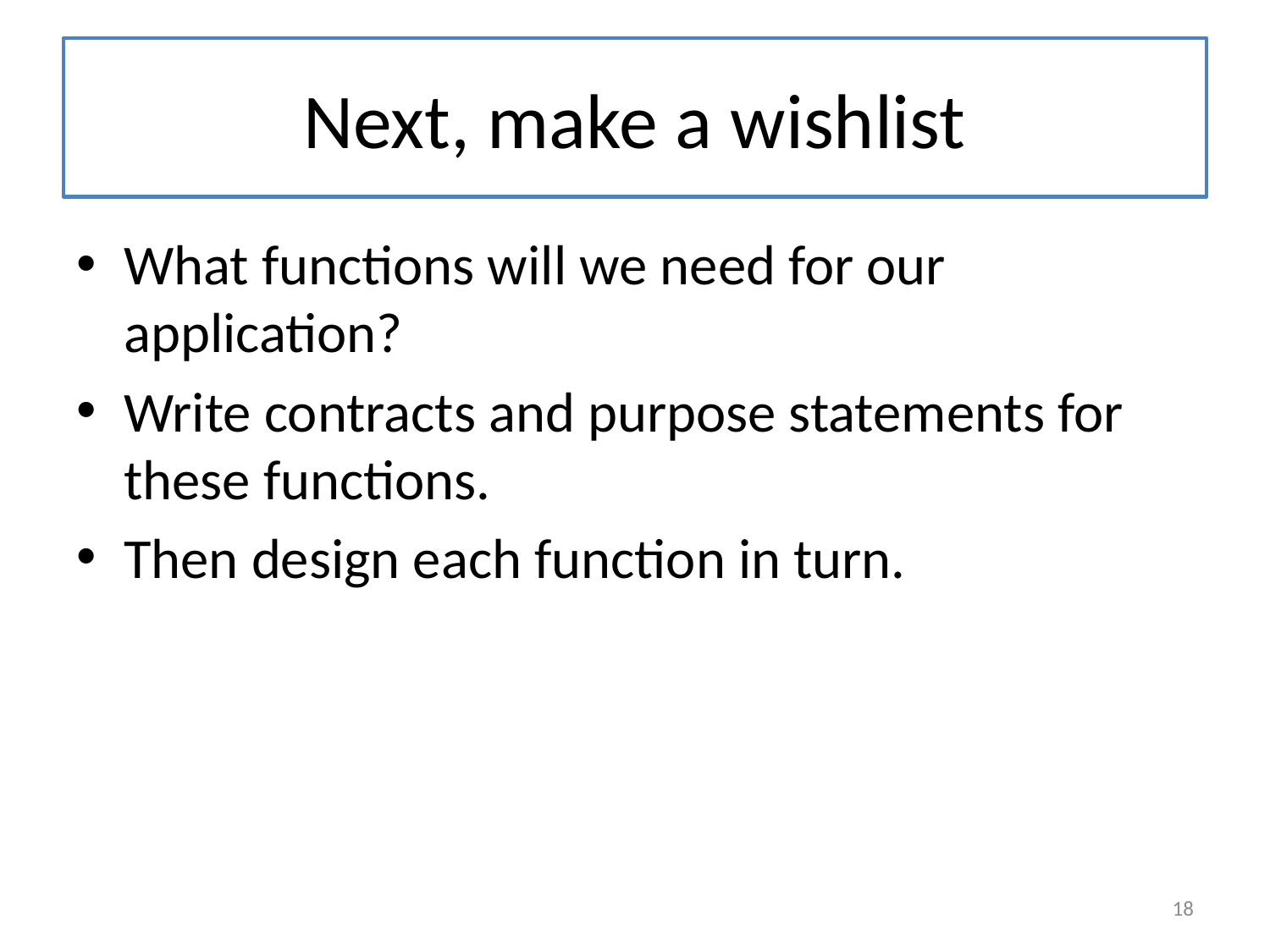

# Next, make a wishlist
What functions will we need for our application?
Write contracts and purpose statements for these functions.
Then design each function in turn.
18